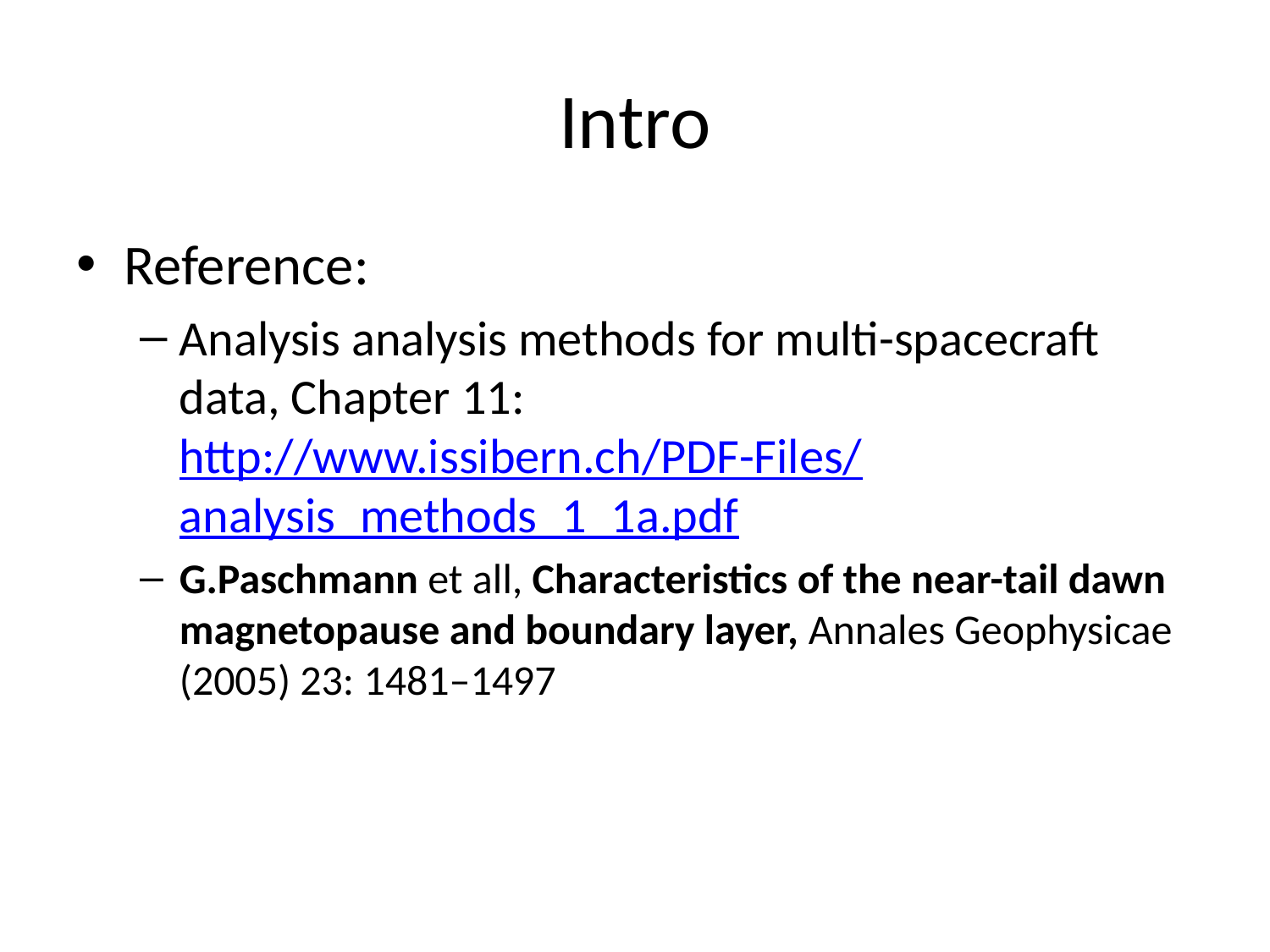

# Intro
Reference:
Analysis analysis methods for multi-spacecraft data, Chapter 11: http://www.issibern.ch/PDF-Files/analysis_methods_1_1a.pdf
G.Paschmann et all, Characteristics of the near-tail dawn magnetopause and boundary layer, Annales Geophysicae (2005) 23: 1481–1497